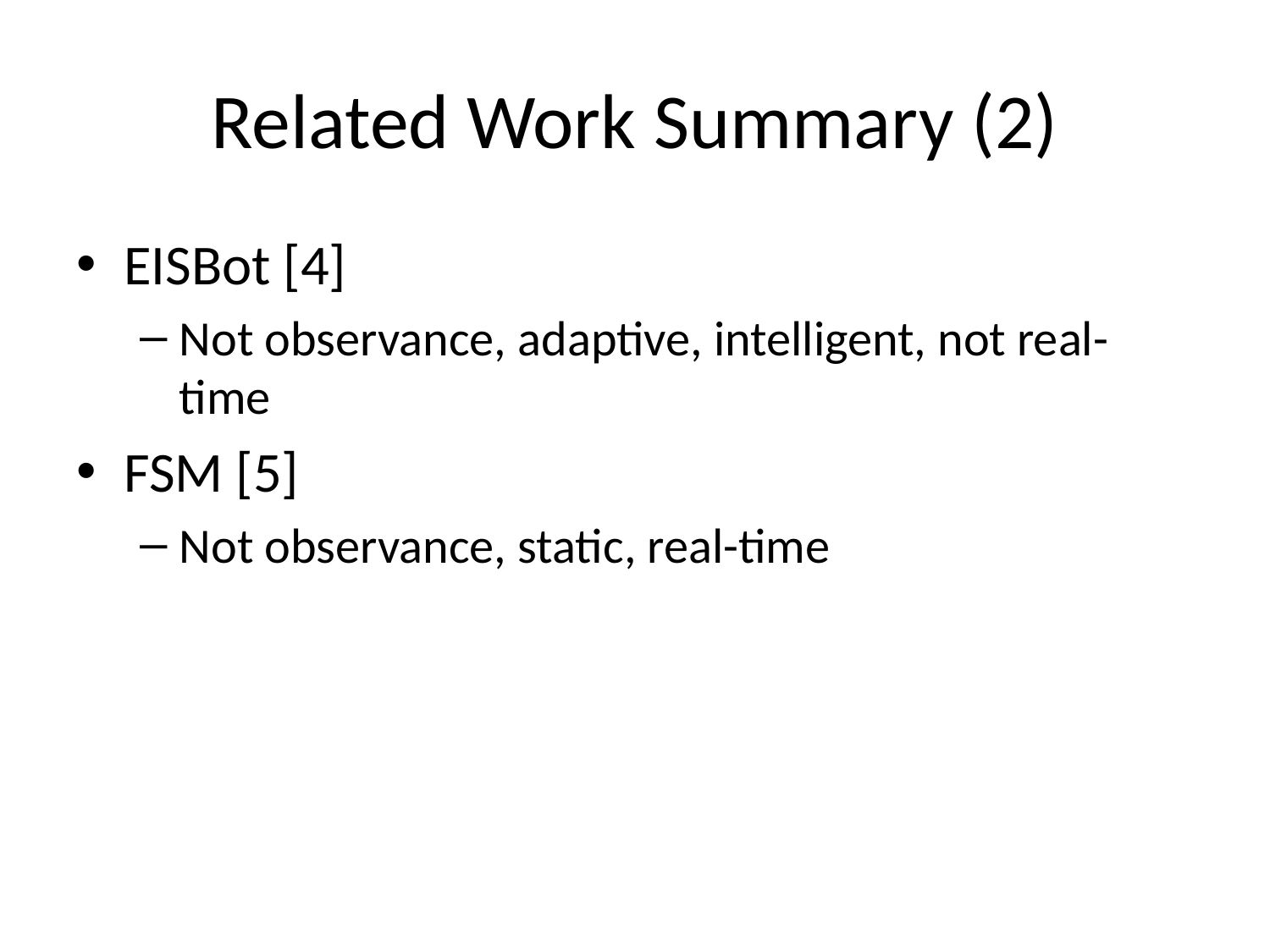

# Related Work Summary (2)
EISBot [4]
Not observance, adaptive, intelligent, not real-time
FSM [5]
Not observance, static, real-time